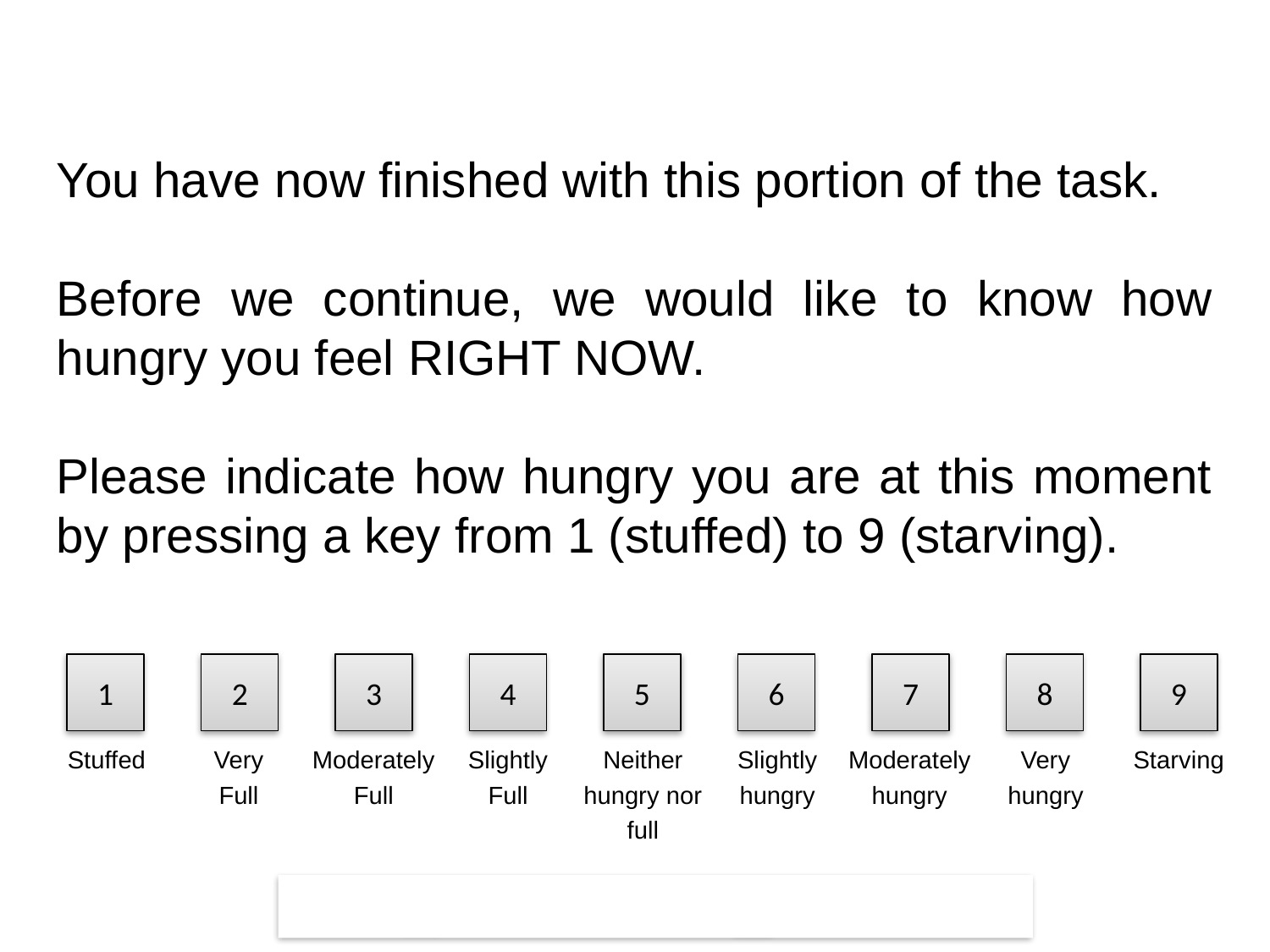

You have now finished with this portion of the task.

Before we continue, we would like to know how hungry you feel RIGHT NOW.

Please indicate how hungry you are at this moment by pressing a key from 1 (stuffed) to 9 (starving).
1
2
3
4
5
6
7
8
9
Stuffed
Very
Full
Moderately
Full
Slightly
Full
Neither hungry nor full
Slightly
hungry
Moderately
hungry
Very
hungry
Starving